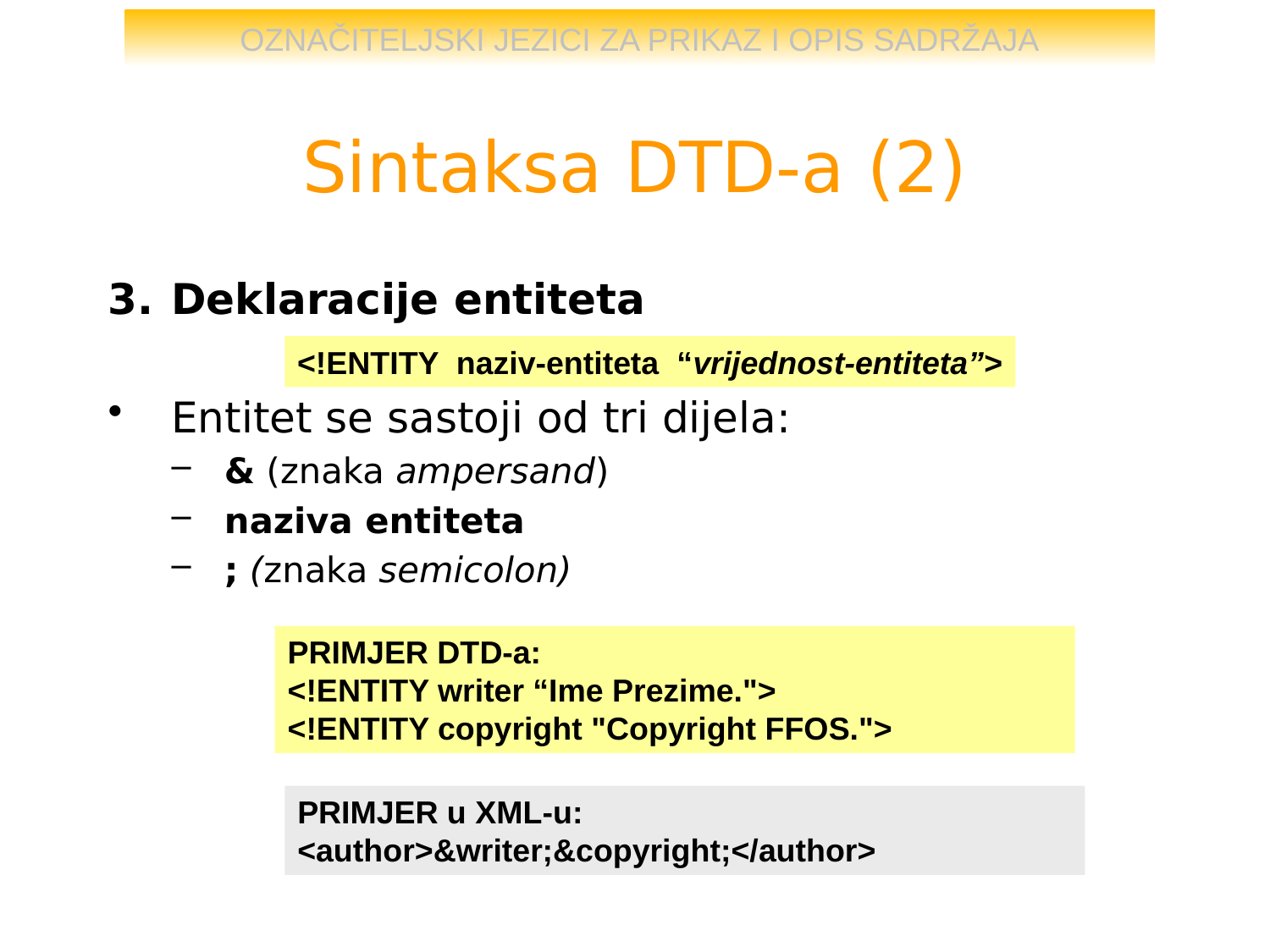

# Sintaksa DTD-a (2)
Deklaracije entiteta

Entitet se sastoji od tri dijela:
& (znaka ampersand)
naziva entiteta
; (znaka semicolon)

<!ENTITY  naziv-entiteta  “vrijednost-entiteta”>
PRIMJER DTD-a:
<!ENTITY writer “Ime Prezime.">
<!ENTITY copyright "Copyright FFOS.">
PRIMJER u XML-u:
<author>&writer;&copyright;</author>